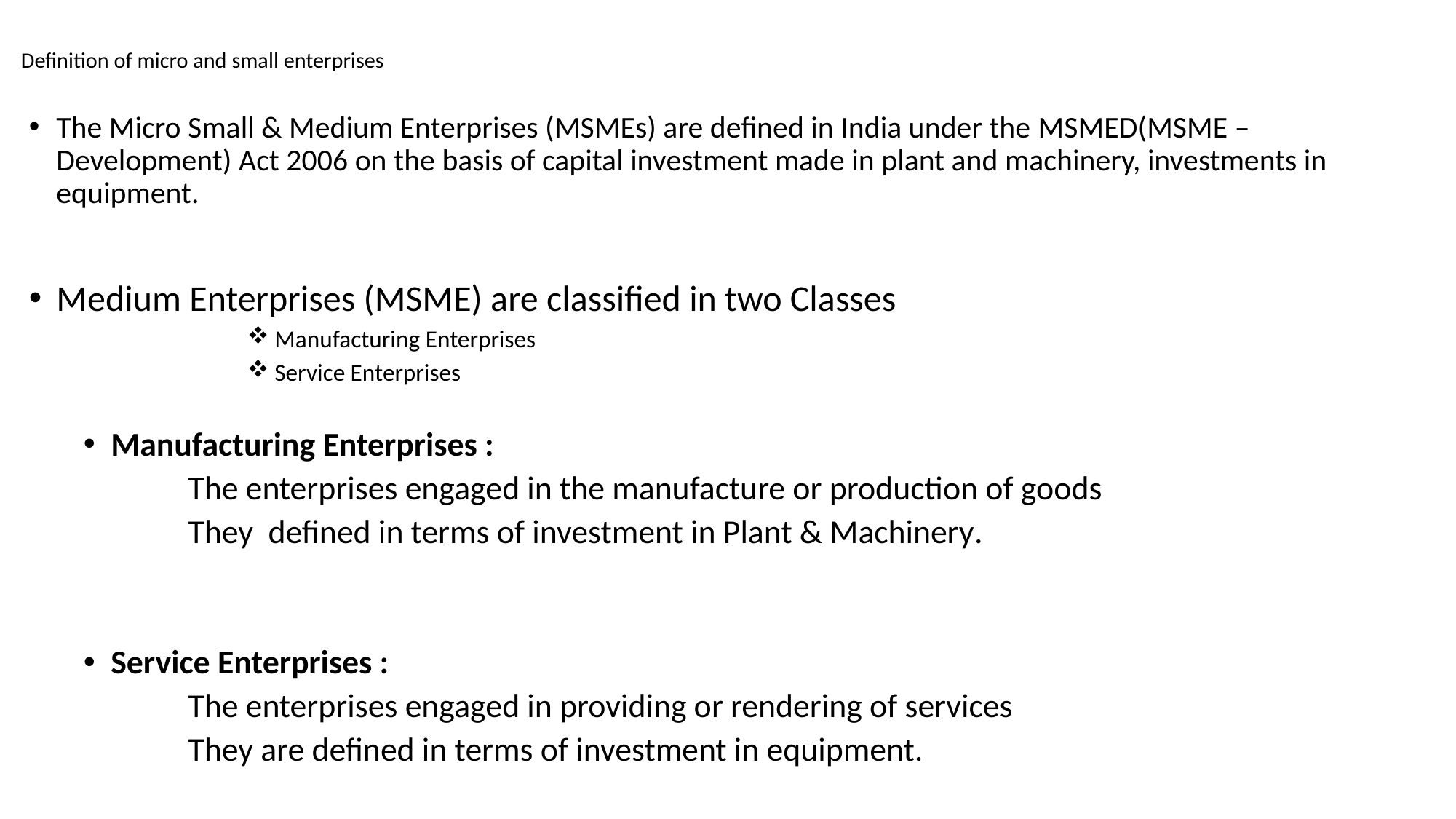

# Definition of micro and small enterprises
The Micro Small & Medium Enterprises (MSMEs) are defined in India under the MSMED(MSME –Development) Act 2006 on the basis of capital investment made in plant and machinery, investments in equipment.

Medium Enterprises (MSME) are classified in two Classes
Manufacturing Enterprises
Service Enterprises

Manufacturing Enterprises :
              The enterprises engaged in the manufacture or production of goods
              They  defined in terms of investment in Plant & Machinery.

Service Enterprises :
              The enterprises engaged in providing or rendering of services
              They are defined in terms of investment in equipment.